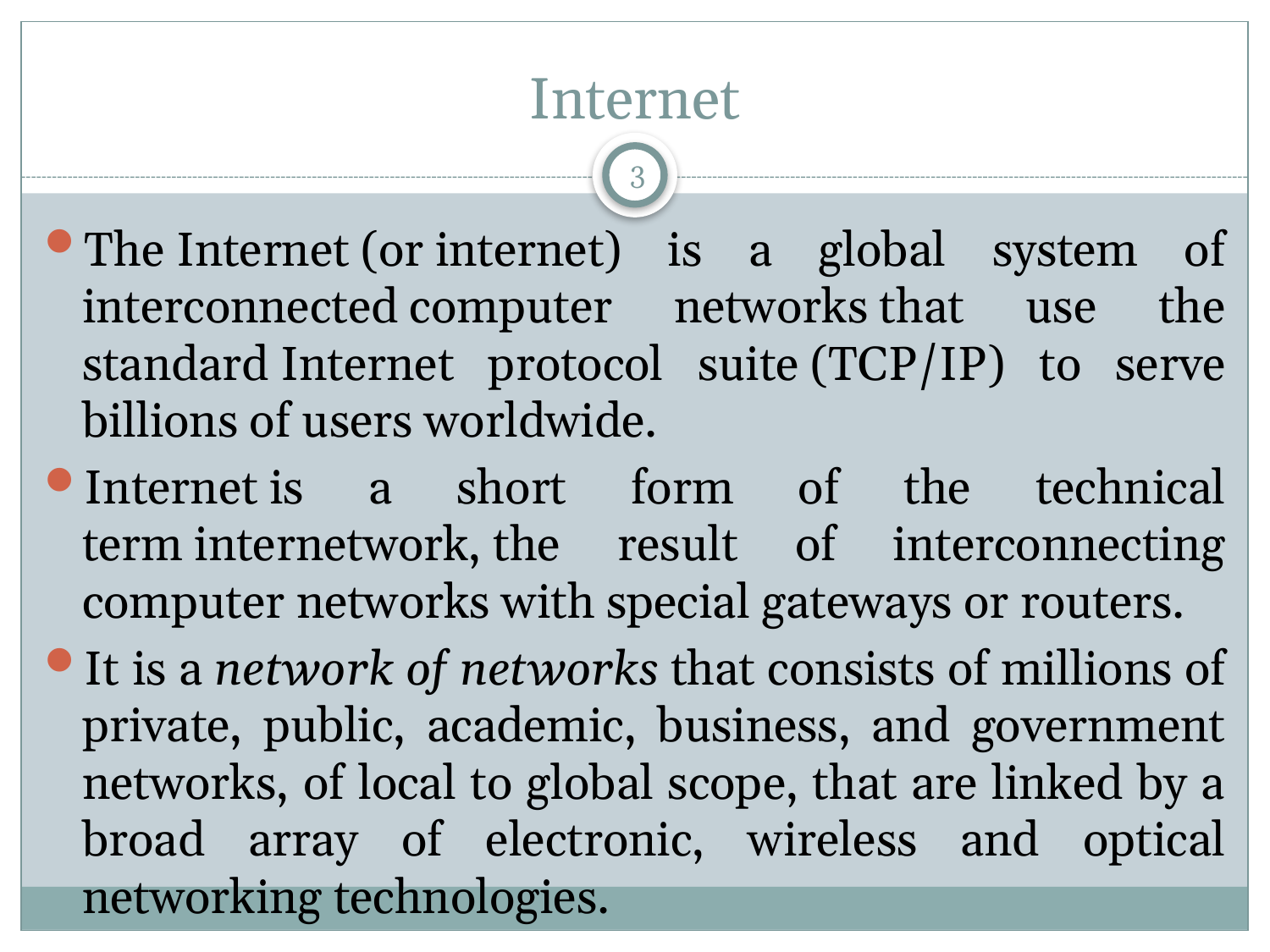

# Internet
3
The Internet (or internet) is a global system of interconnected computer networks that use the standard Internet protocol suite (TCP/IP) to serve billions of users worldwide.
Internet is a short form of the technical term internetwork, the result of interconnecting computer networks with special gateways or routers.
It is a network of networks that consists of millions of private, public, academic, business, and government networks, of local to global scope, that are linked by a broad array of electronic, wireless and optical networking technologies.